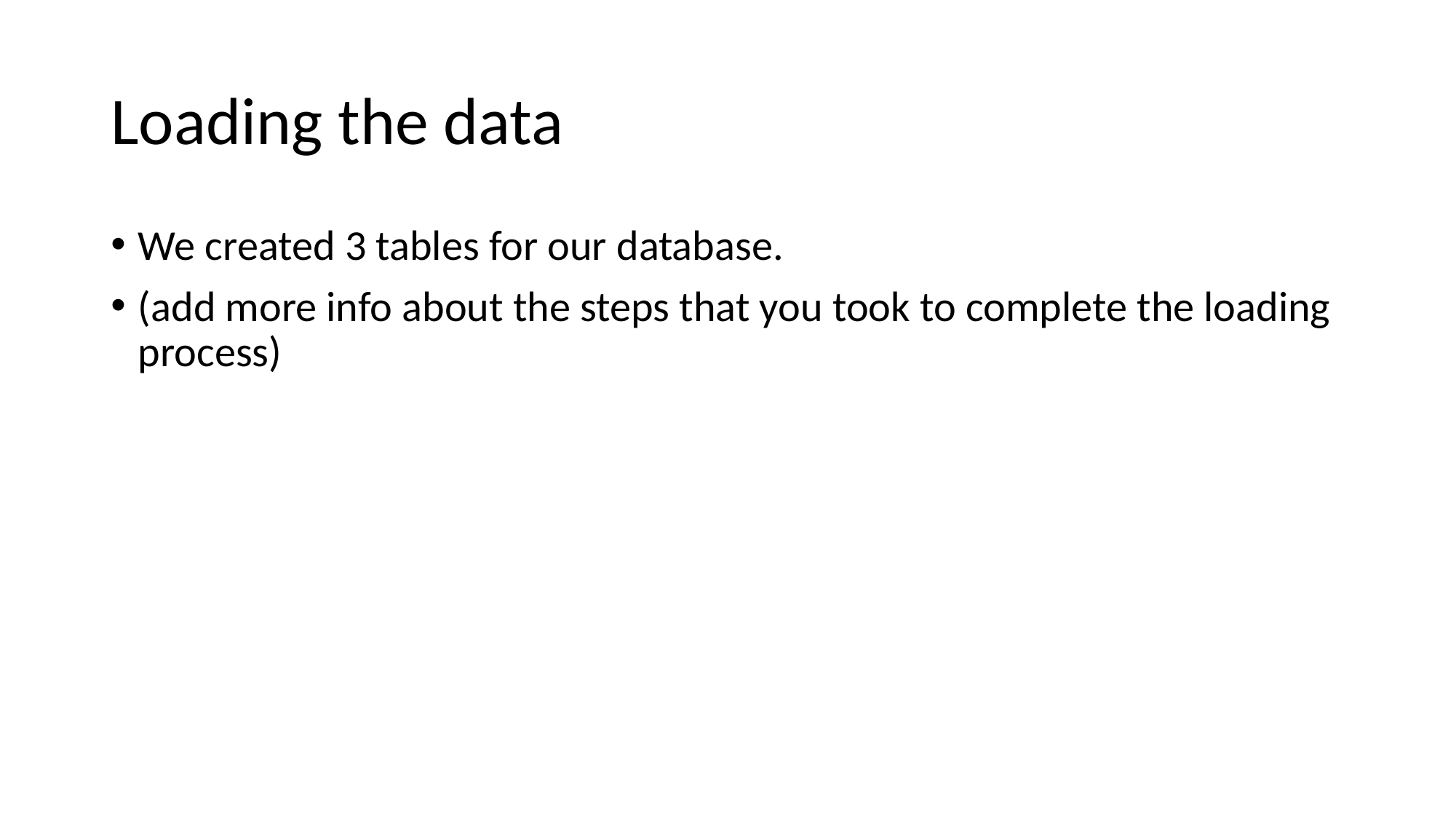

# Loading the data
We created 3 tables for our database.
(add more info about the steps that you took to complete the loading process)